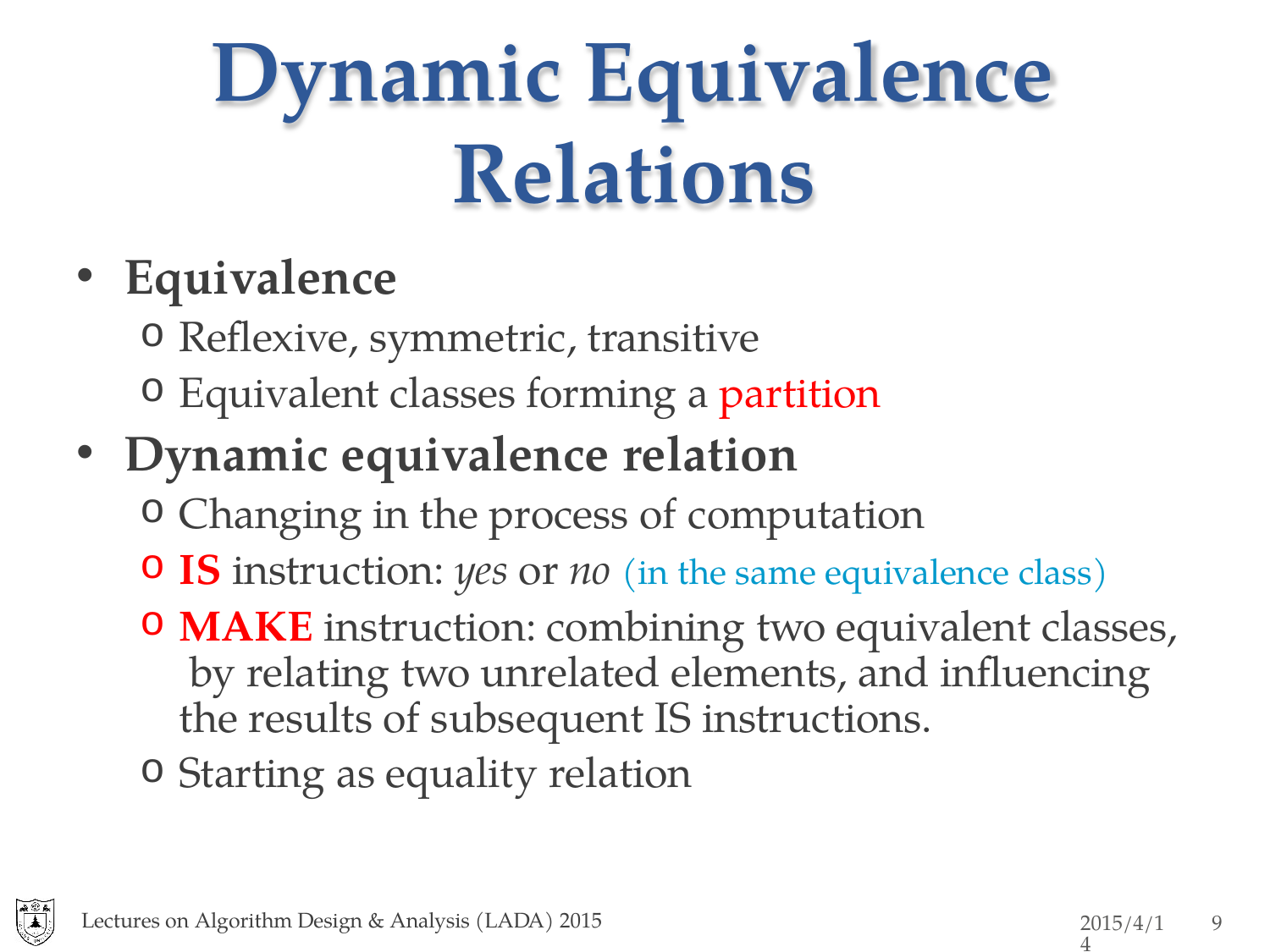

# Dynamic Equivalence  Relations

Equivalence
Reflexive, symmetric, transitive
Equivalent classes forming a partition
Dynamic equivalence relation
Changing in the process of computation
IS instruction: yes or no (in the same equivalence class)
MAKE instruction: combining two equivalent classes,  by relating two unrelated elements, and influencing  the results of subsequent IS instructions.
Starting as equality relation
Lectures on Algorithm Design & Analysis (LADA) 2015
9
2015/4/14